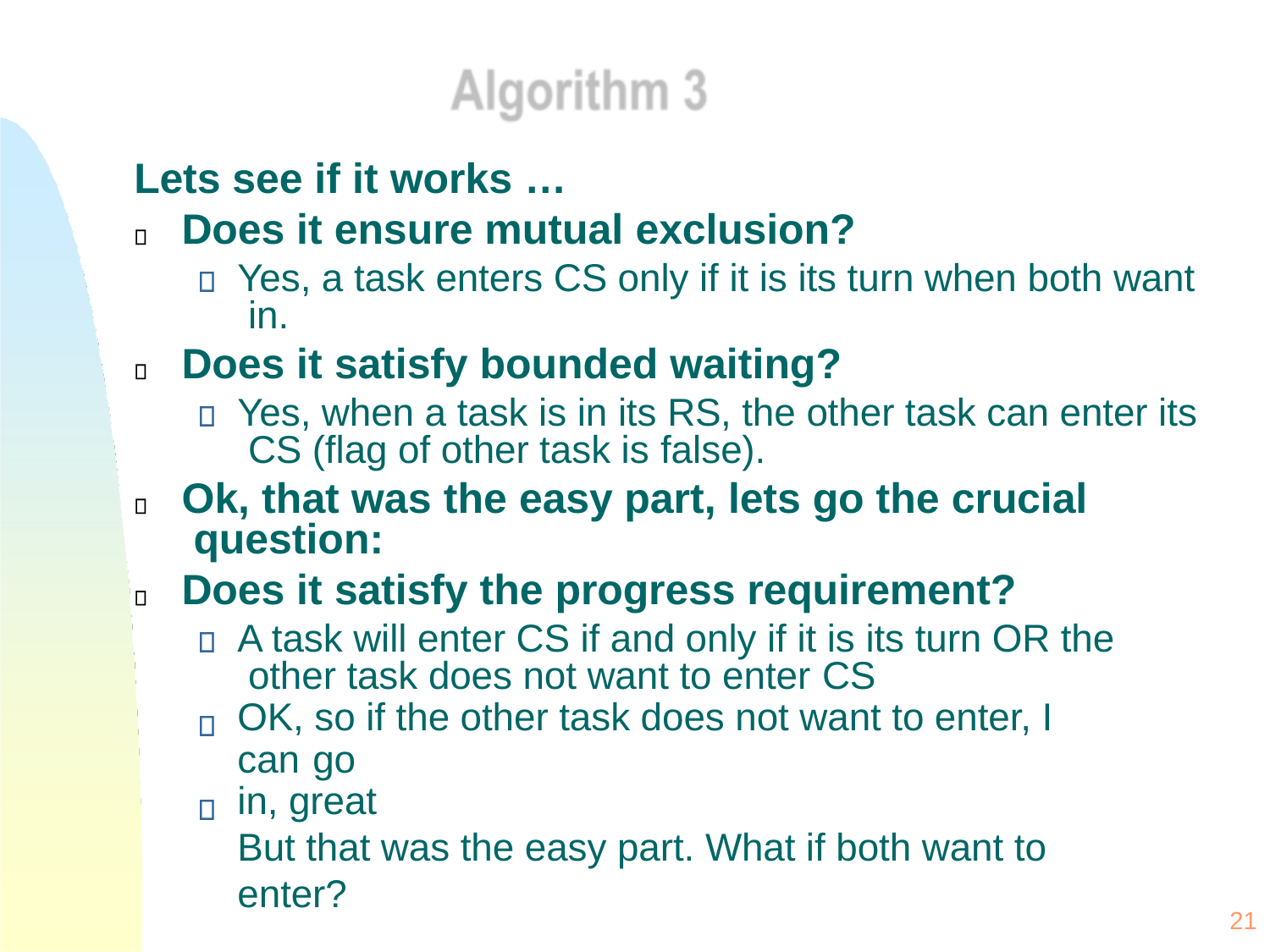

Lets see if it works …
Does it ensure mutual exclusion?
Yes, a task enters CS only if it is its turn when both want  in.
Does it satisfy bounded waiting?
Yes, when a task is in its RS, the other task can enter its  CS (flag of other task is false).
Ok, that was the easy part, lets go the crucial  question:
Does it satisfy the progress requirement?
A task will enter CS if and only if it is its turn OR the  other task does not want to enter CS
OK, so if the other task does not want to enter, I can go
in, great
But that was the easy part. What if both want to enter?

21